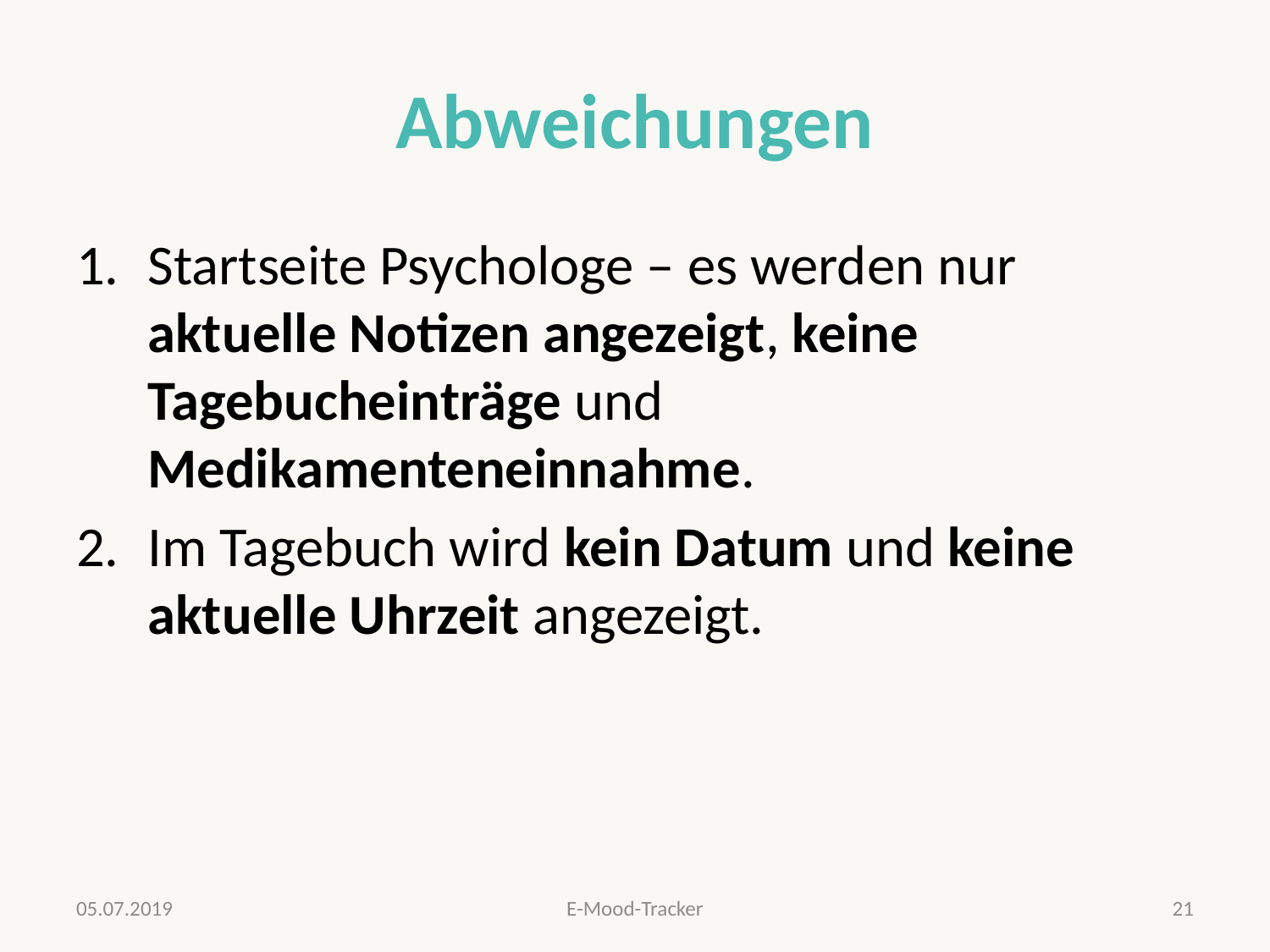

# Abweichungen
Startseite Psychologe – es werden nur aktuelle Notizen angezeigt, keine Tagebucheinträge und Medikamenteneinnahme.
Im Tagebuch wird kein Datum und keine aktuelle Uhrzeit angezeigt.
05.07.2019
E-Mood-Tracker
21